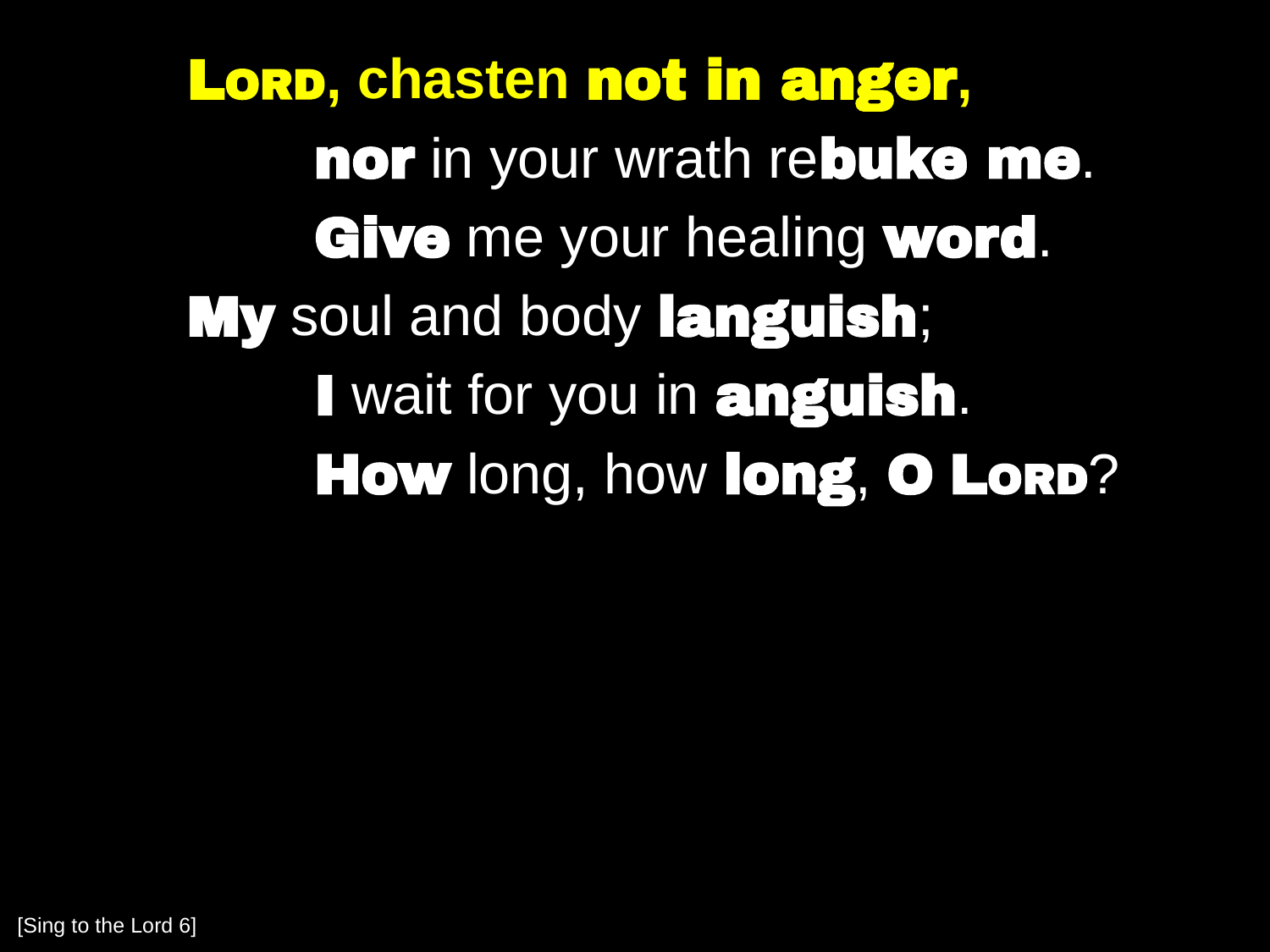

LORD, chasten not in anger,
		nor in your wrath rebuke me.
		Give me your healing word.
	My soul and body languish;
		I wait for you in anguish.
		How long, how long, O LORD?
[Sing to the Lord 6]